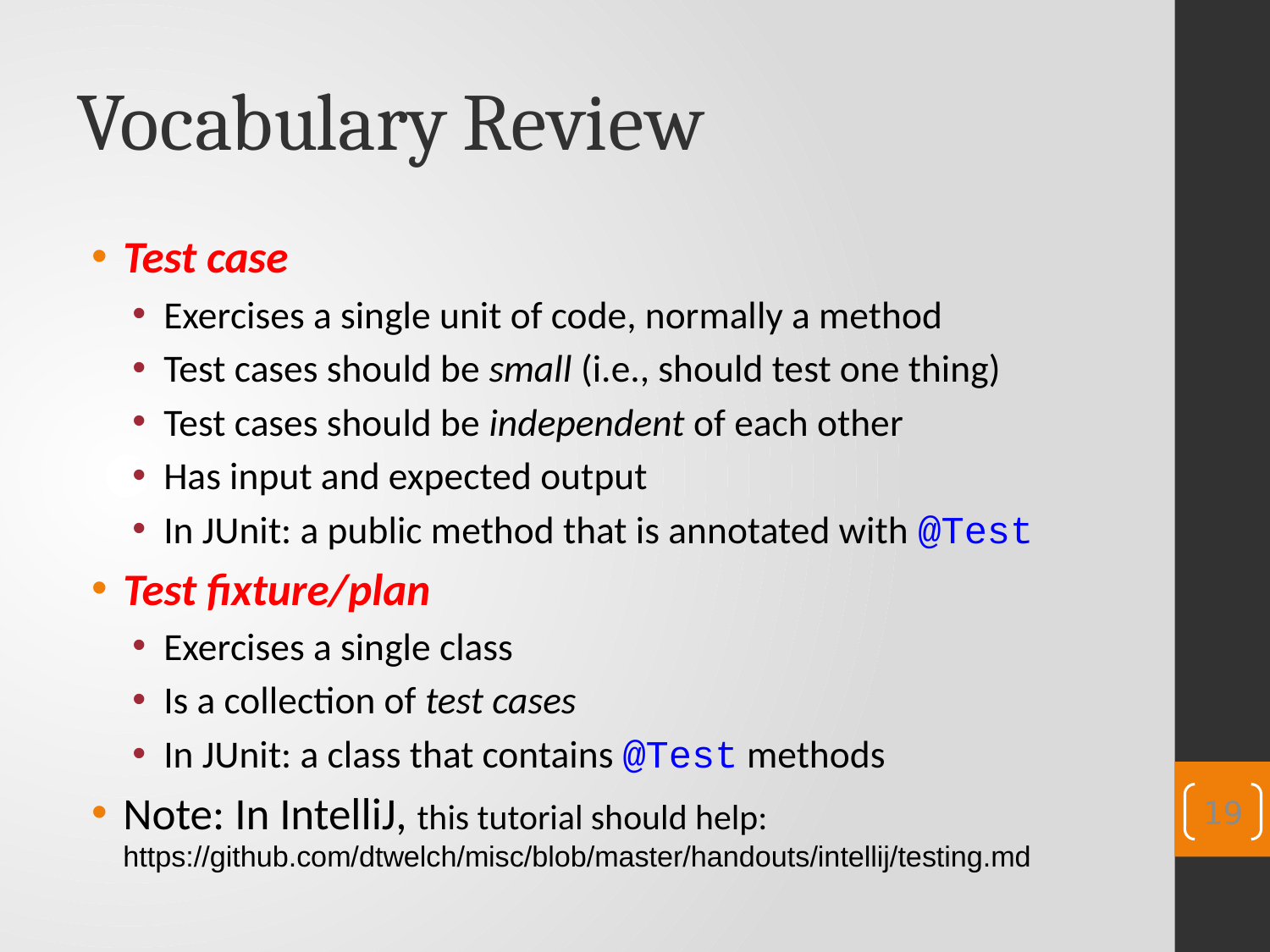

# Vocabulary Review
Test case
Exercises a single unit of code, normally a method
Test cases should be small (i.e., should test one thing)
Test cases should be independent of each other
Has input and expected output
In JUnit: a public method that is annotated with @Test
Test fixture/plan
Exercises a single class
Is a collection of test cases
In JUnit: a class that contains @Test methods
Note: In IntelliJ, this tutorial should help: https://github.com/dtwelch/misc/blob/master/handouts/intellij/testing.md
19